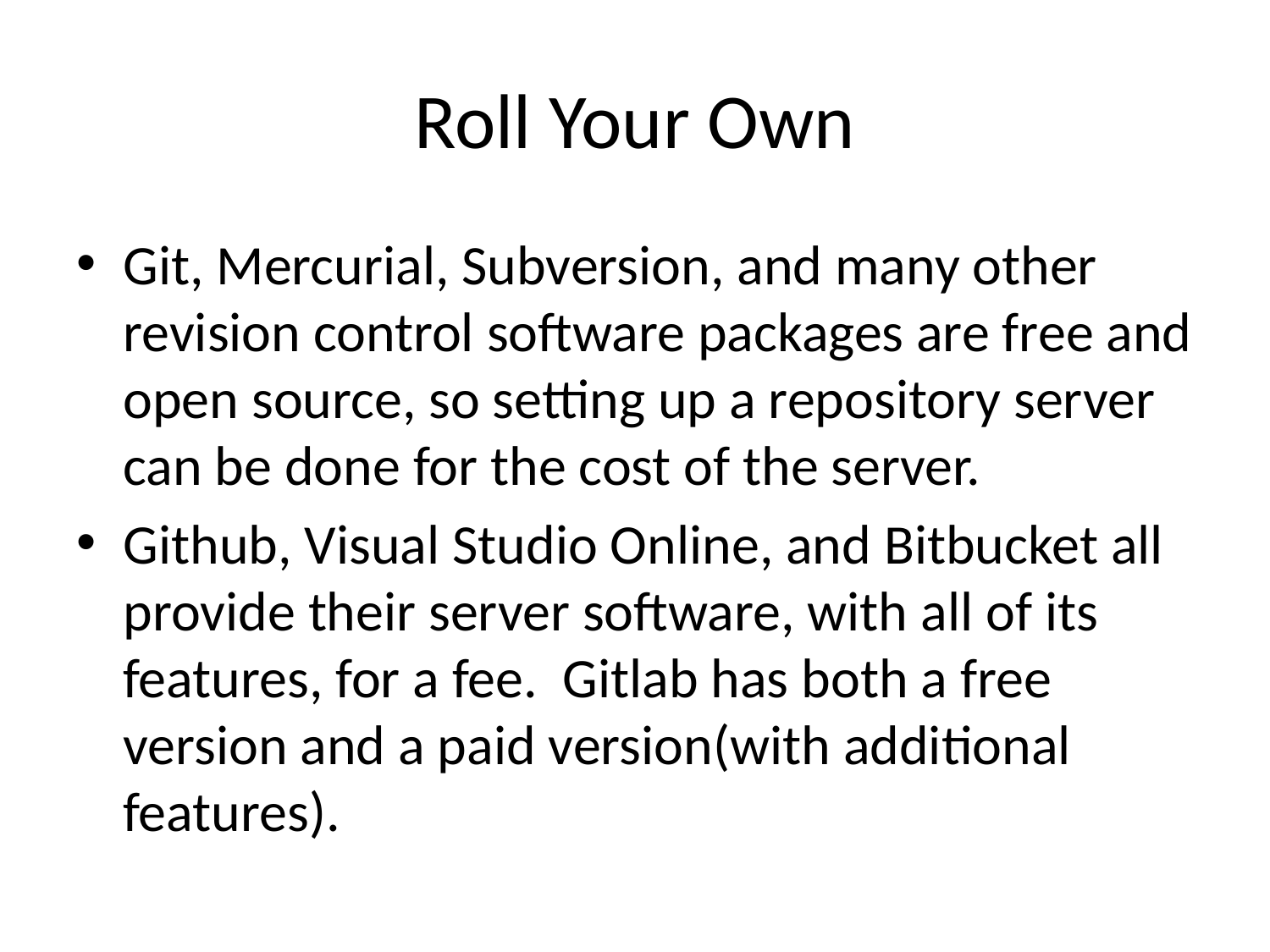

# Roll Your Own
Git, Mercurial, Subversion, and many other revision control software packages are free and open source, so setting up a repository server can be done for the cost of the server.
Github, Visual Studio Online, and Bitbucket all provide their server software, with all of its features, for a fee.  Gitlab has both a free version and a paid version(with additional features).